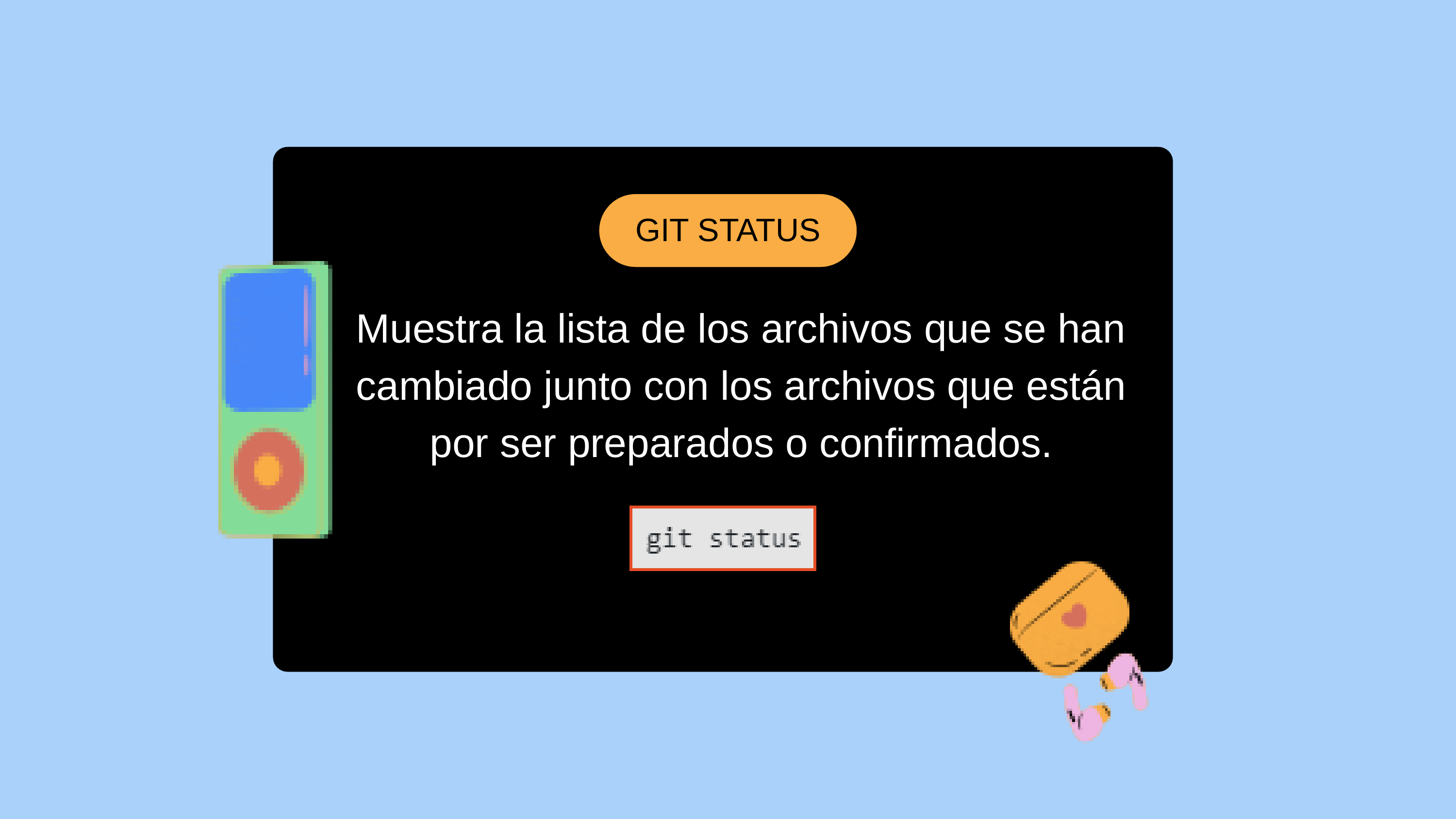

GIT STATUS

Muestra la lista de los archivos que se han cambiado junto con los archivos que están por ser preparados o confirmados.